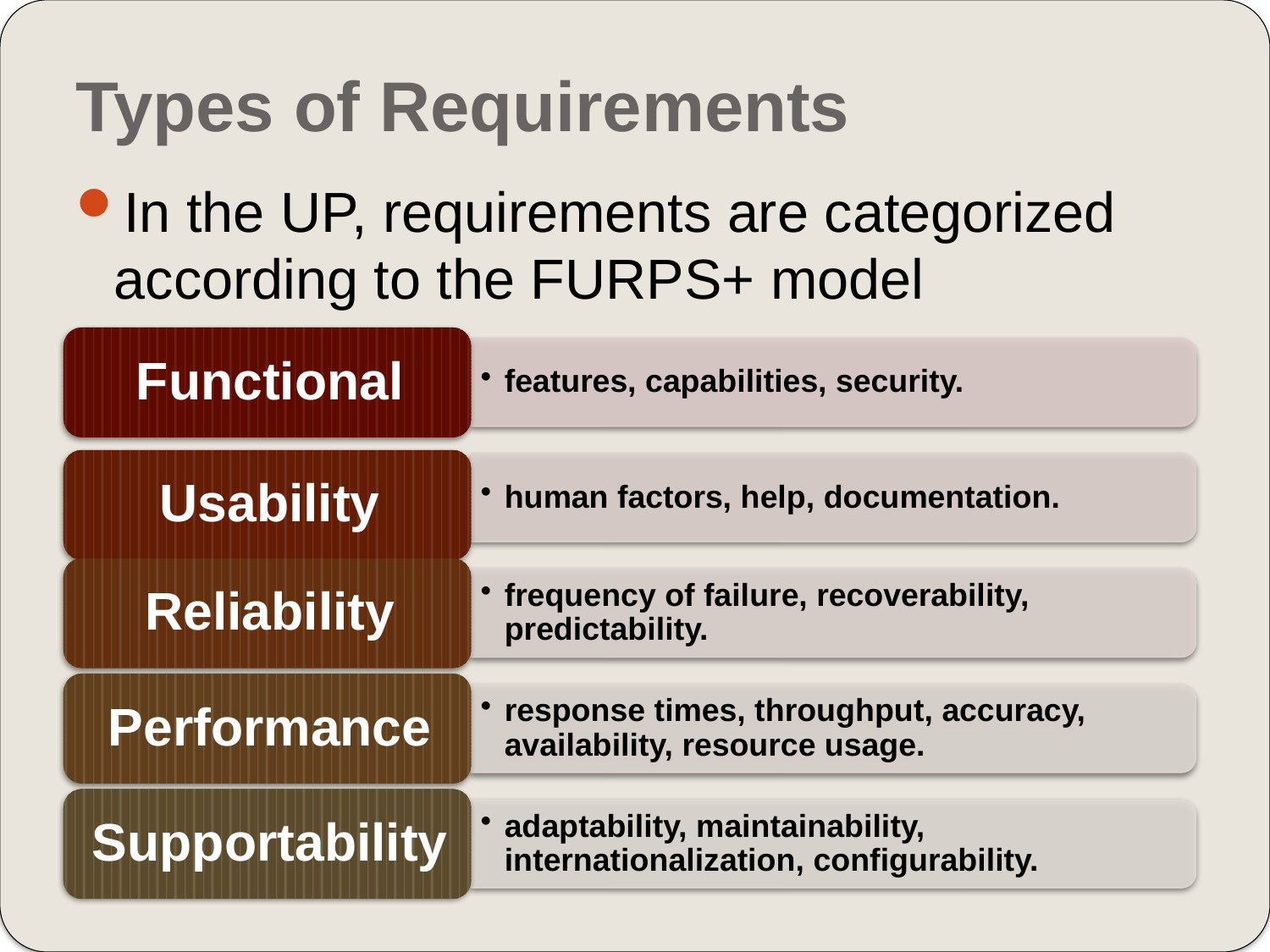

# Types of Requirements
In the UP, requirements are categorized according to the FURPS+ model

features, capabilities, security.
Functional
human factors, help, documentation.
Usability
frequency of failure, recoverability, predictability.
Reliability
response times, throughput, accuracy, availability, resource usage.
Performance
adaptability, maintainability, internationalization, configurability.
Supportability